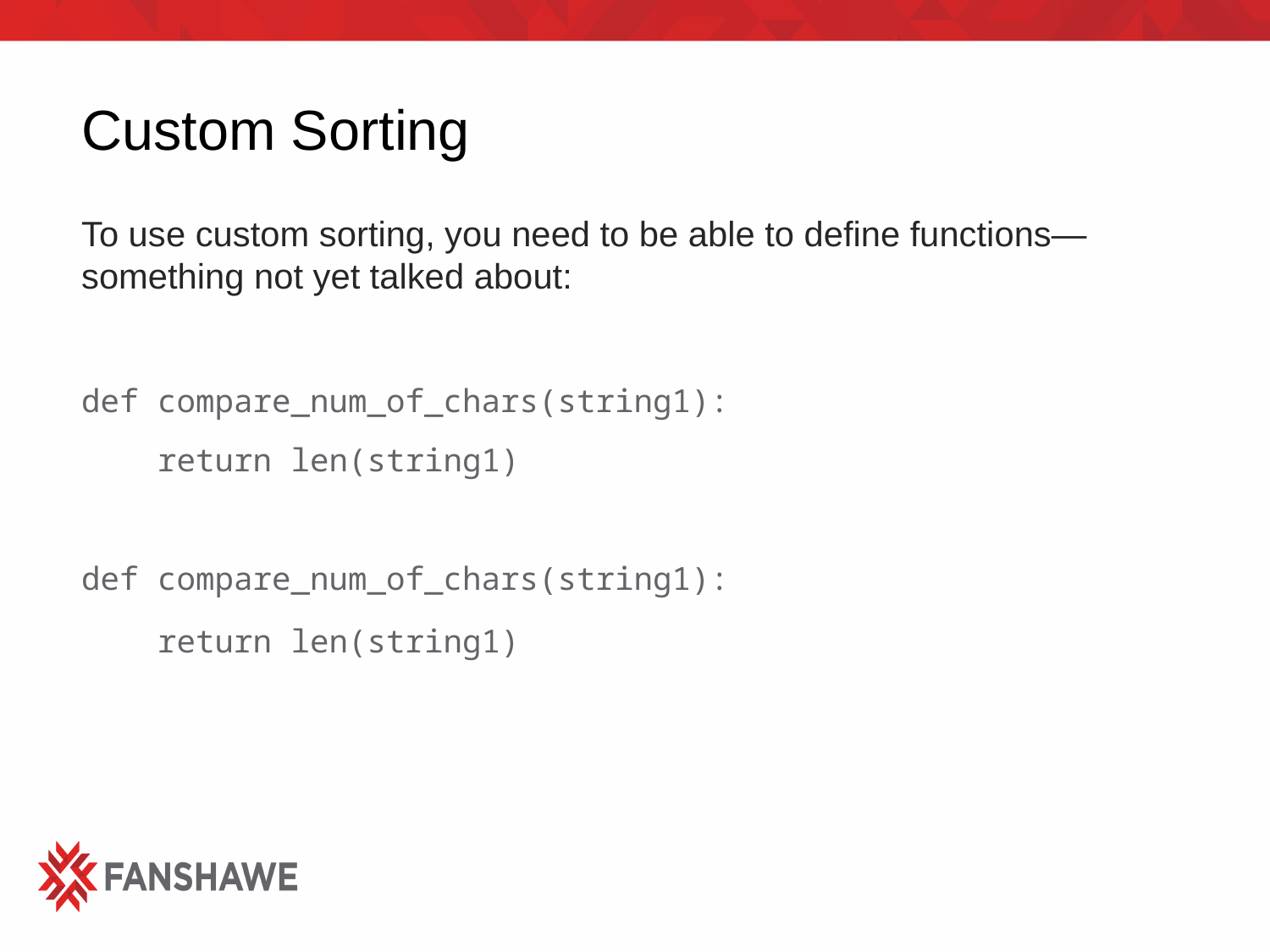

# Custom Sorting
To use custom sorting, you need to be able to define functions—something not yet talked about:

def compare_num_of_chars(string1):
    return len(string1)

def compare_num_of_chars(string1):
    return len(string1)